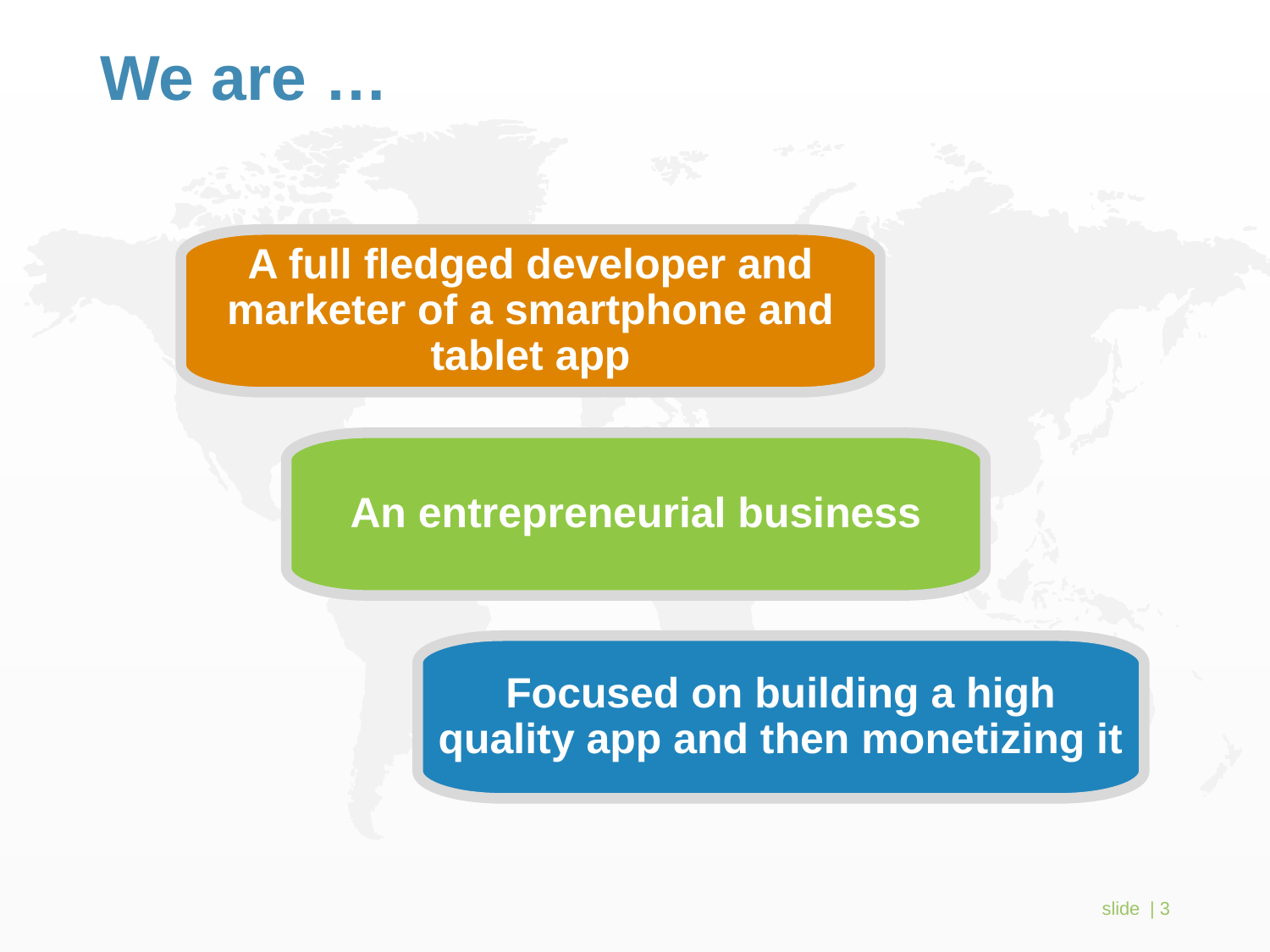

# We are …

A full fledged developer and marketer of a smartphone and tablet app
An entrepreneurial business
Focused on building a high quality app and then monetizing it
 slide  | 3